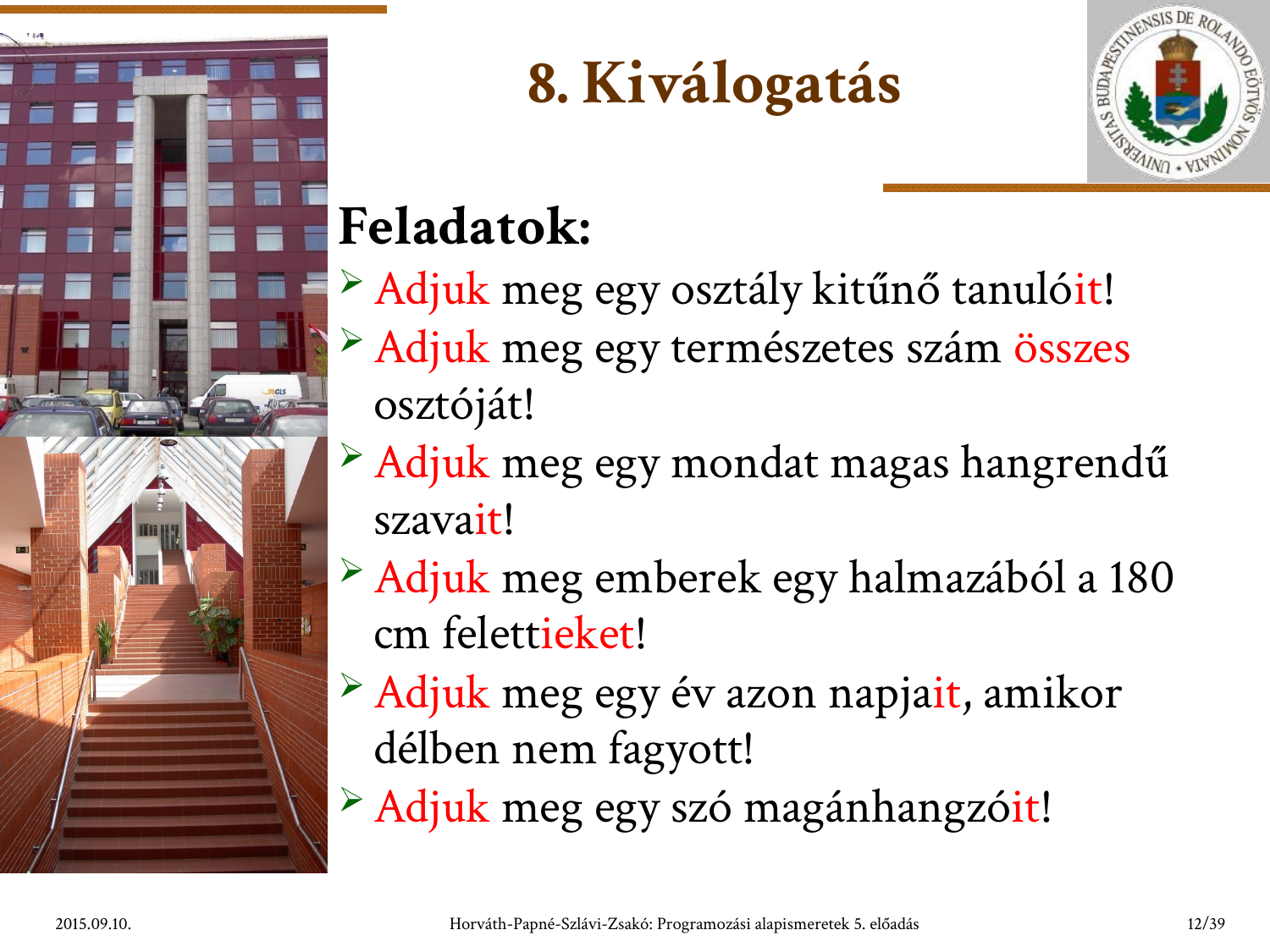

8. Kiválogatás
Feladatok:
Adjuk meg egy osztály kitűnő tanulóit!
Adjuk meg egy természetes szám összes osztóját!
Adjuk meg egy mondat magas hangrendű szavait!
Adjuk meg emberek egy halmazából a 180 cm felettieket!
Adjuk meg egy év azon napjait, amikor délben nem fagyott!
Adjuk meg egy szó magánhangzóit!
2015.09.10.
Horváth-Papné-Szlávi-Zsakó: Programozási alapismeretek 5. előadás
12/39